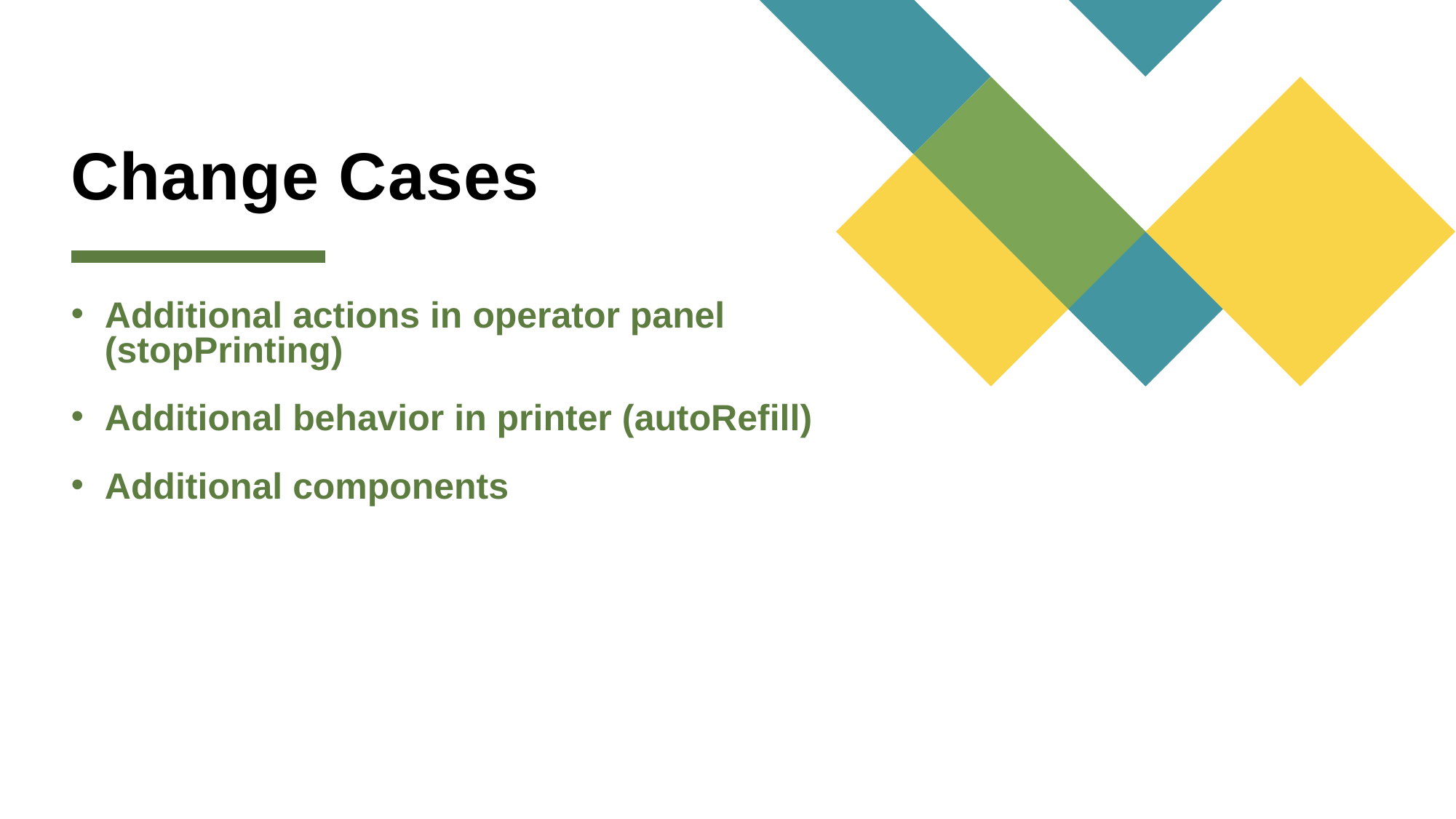

# Change Cases
Additional actions in operator panel (stopPrinting)
Additional behavior in printer (autoRefill)
Additional components